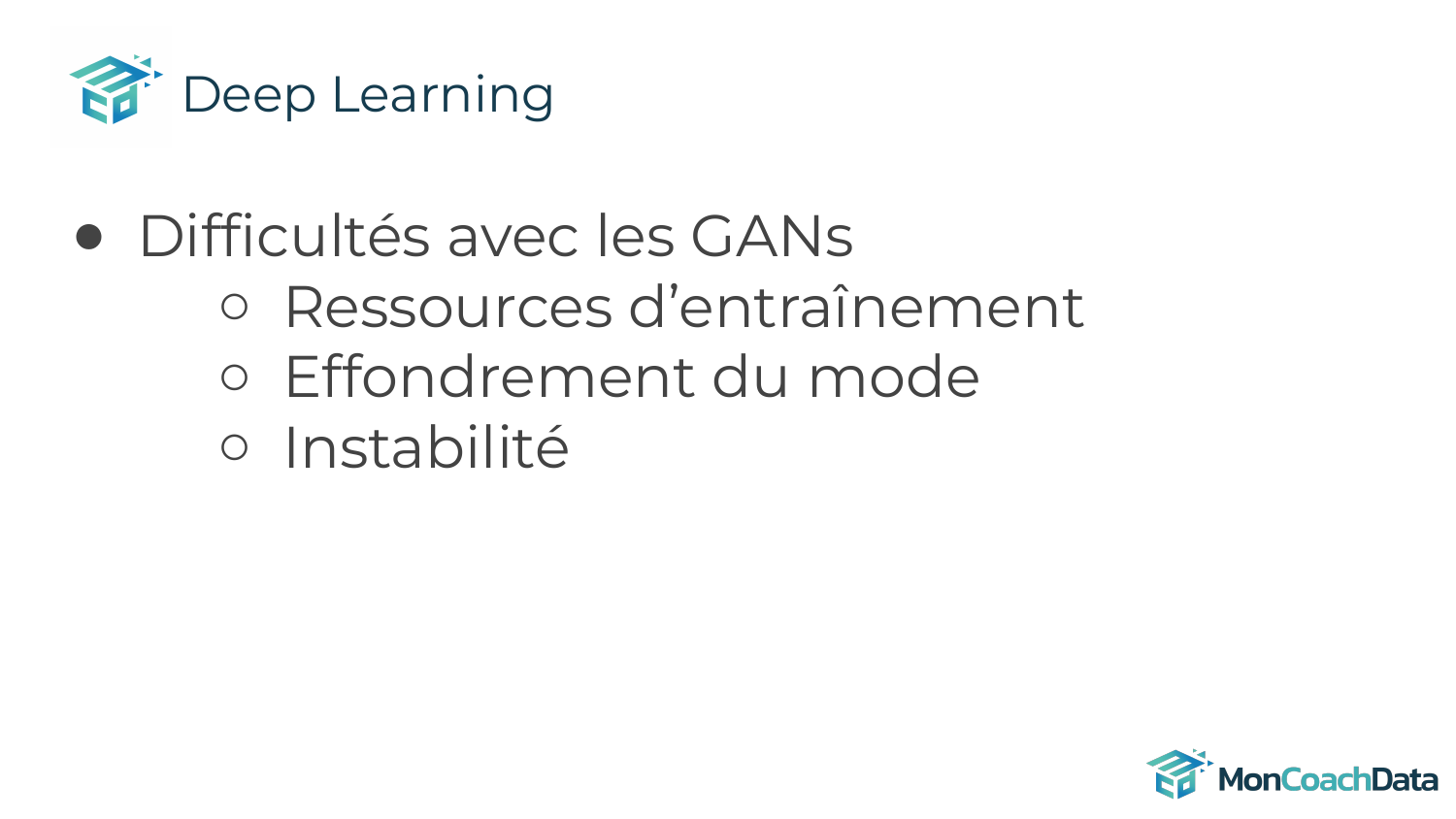

# Deep Learning
Difficultés avec les GANs
Ressources d’entraînement
Effondrement du mode
Instabilité